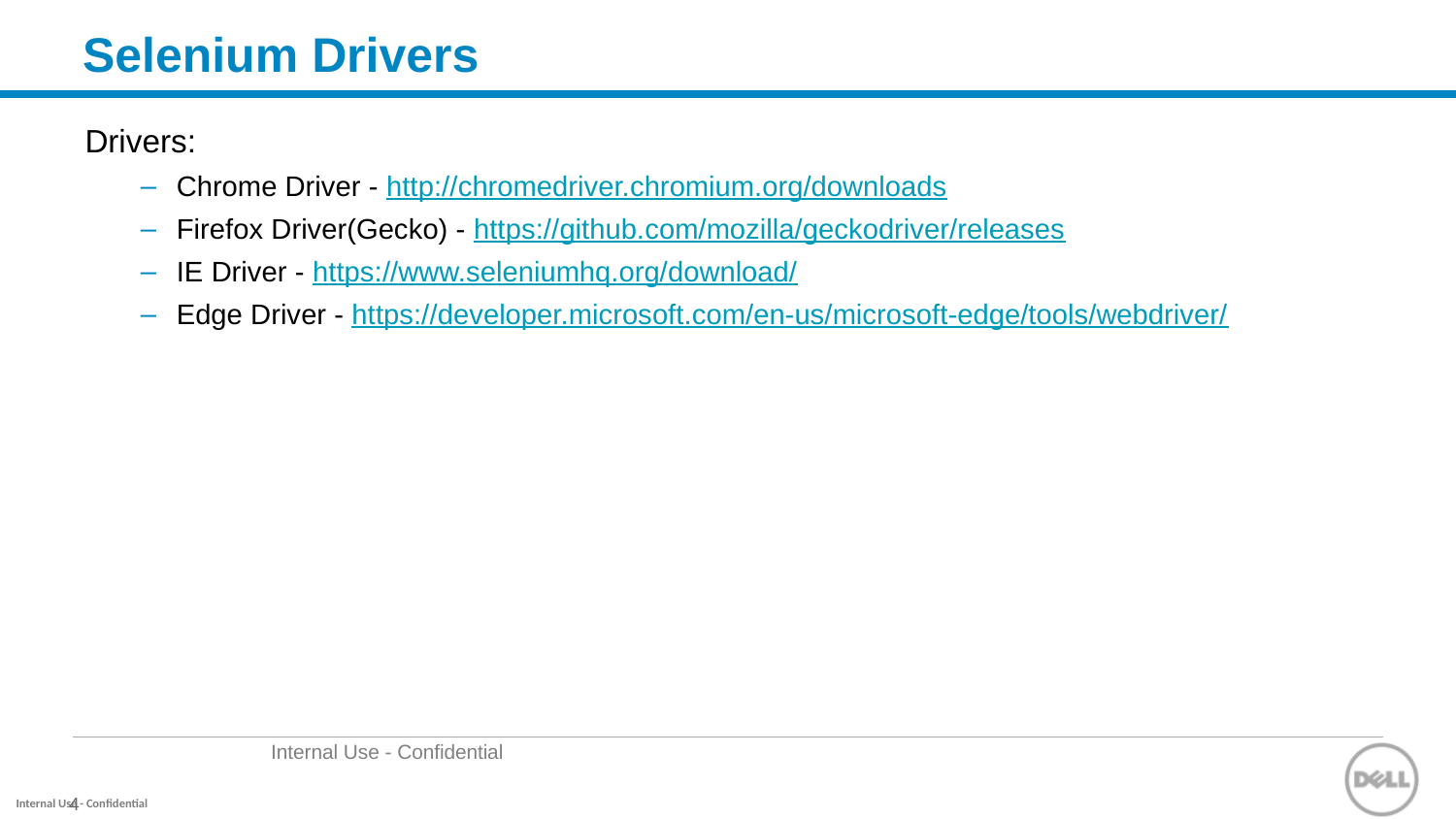

# Selenium Drivers

Drivers:
Chrome Driver - http://chromedriver.chromium.org/downloads
Firefox Driver(Gecko) - https://github.com/mozilla/geckodriver/releases
IE Driver - https://www.seleniumhq.org/download/
Edge Driver - https://developer.microsoft.com/en-us/microsoft-edge/tools/webdriver/
4